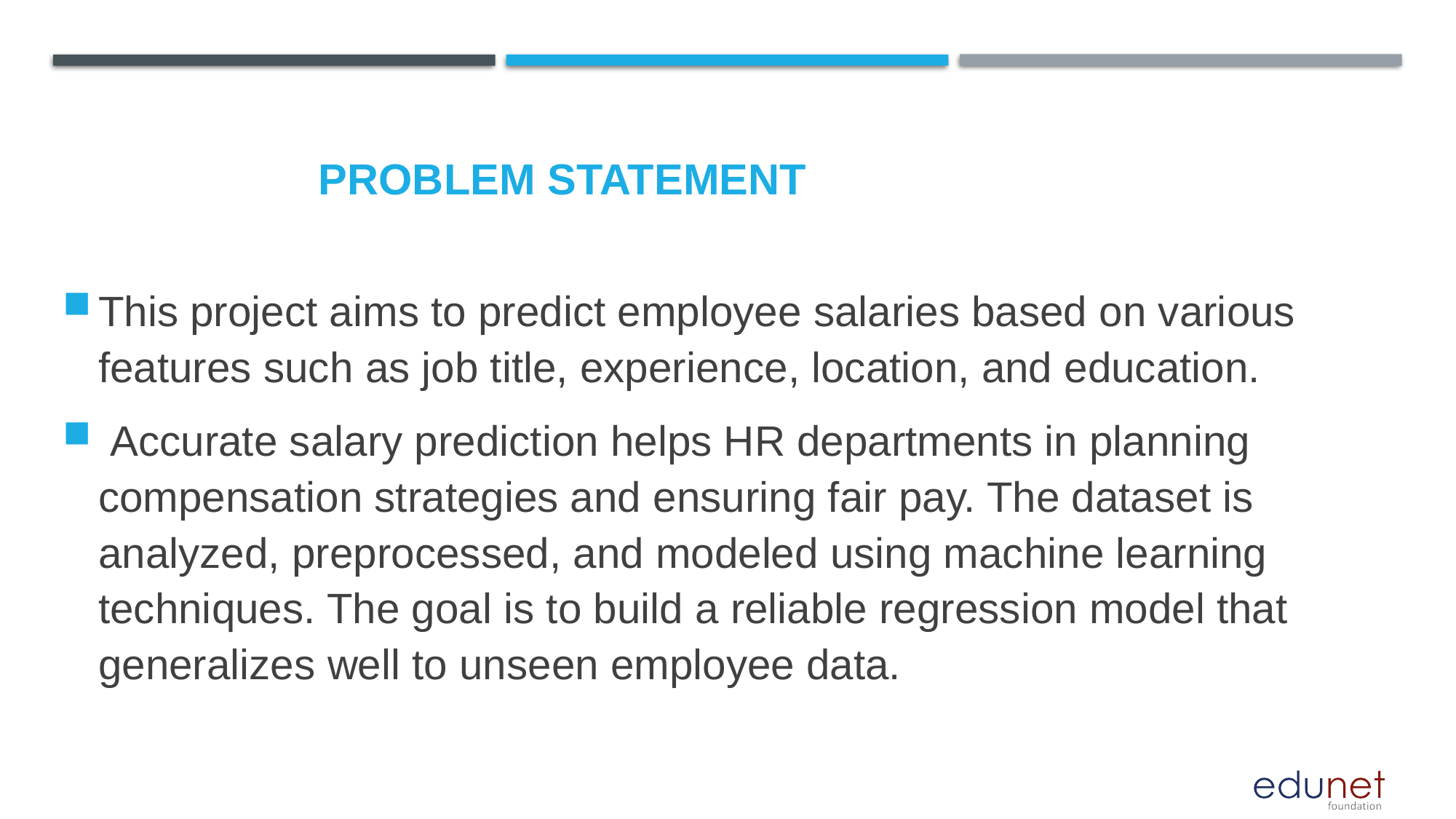

# Problem Statement
This project aims to predict employee salaries based on various features such as job title, experience, location, and education.
 Accurate salary prediction helps HR departments in planning compensation strategies and ensuring fair pay. The dataset is analyzed, preprocessed, and modeled using machine learning techniques. The goal is to build a reliable regression model that generalizes well to unseen employee data.